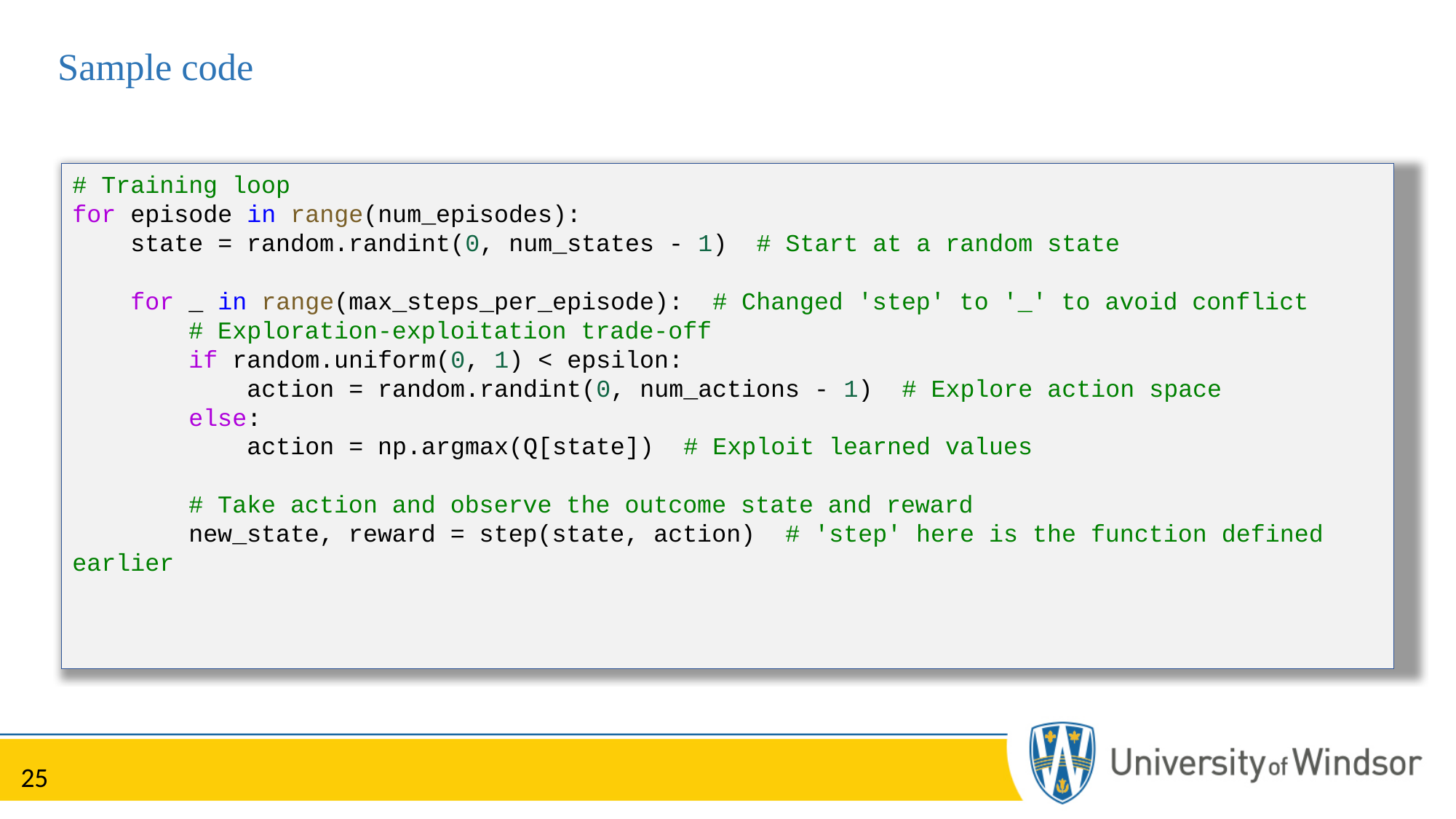

# Sample code
# Training loop
for episode in range(num_episodes):
    state = random.randint(0, num_states - 1)  # Start at a random state
    for _ in range(max_steps_per_episode):  # Changed 'step' to '_' to avoid conflict
        # Exploration-exploitation trade-off
        if random.uniform(0, 1) < epsilon:
            action = random.randint(0, num_actions - 1)  # Explore action space
        else:
            action = np.argmax(Q[state])  # Exploit learned values
        # Take action and observe the outcome state and reward
        new_state, reward = step(state, action)  # 'step' here is the function defined earlier

25